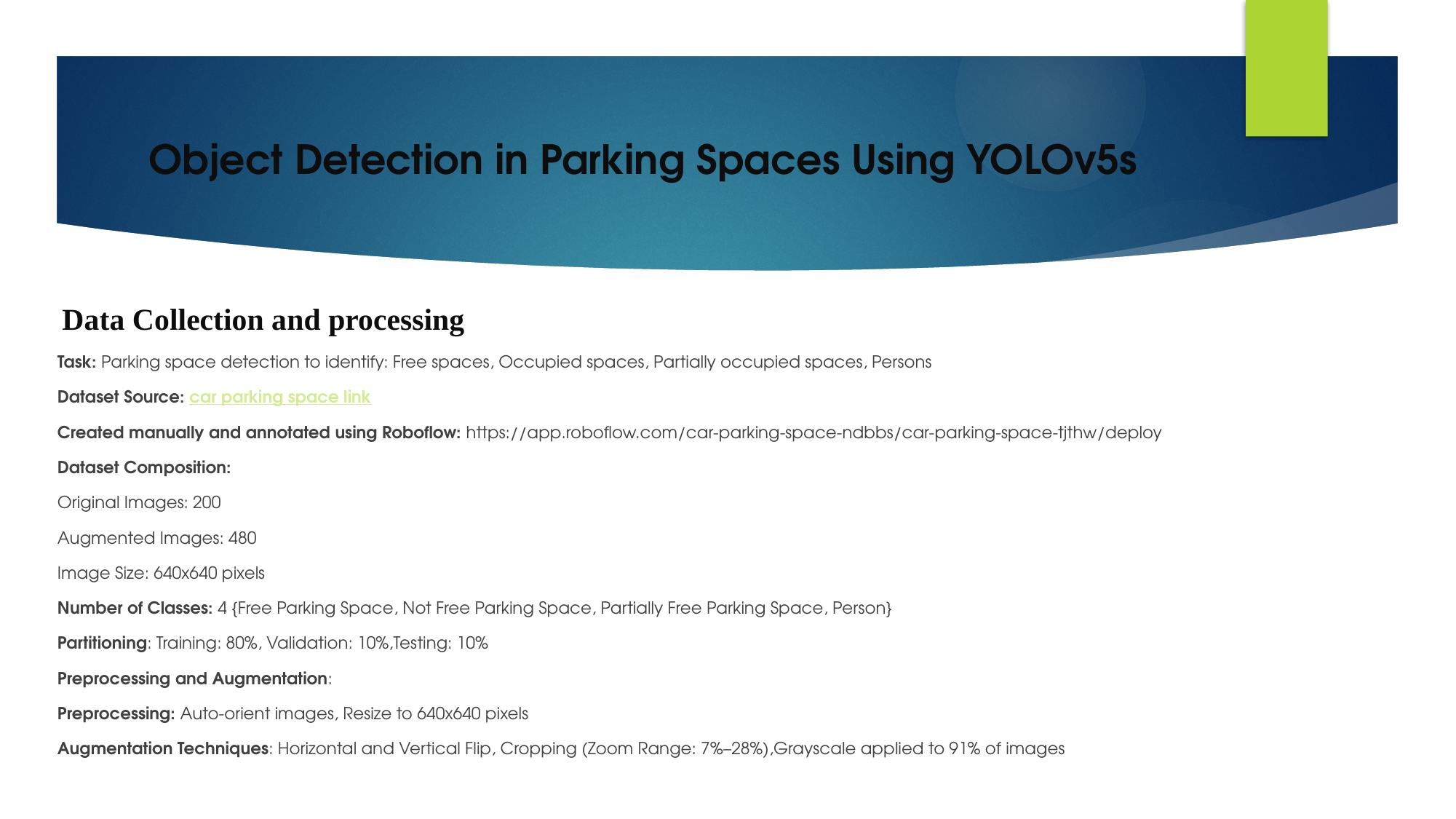

# Object Detection in Parking Spaces Using YOLOv5s
 Data Collection and processing
Task: Parking space detection to identify: Free spaces, Occupied spaces, Partially occupied spaces, Persons
Dataset Source: car parking space link
Created manually and annotated using Roboflow: https://app.roboflow.com/car-parking-space-ndbbs/car-parking-space-tjthw/deploy
Dataset Composition:
Original Images: 200
Augmented Images: 480
Image Size: 640x640 pixels
Number of Classes: 4 {Free Parking Space, Not Free Parking Space, Partially Free Parking Space, Person}
Partitioning: Training: 80%, Validation: 10%,Testing: 10%
Preprocessing and Augmentation:
Preprocessing: Auto-orient images, Resize to 640x640 pixels
Augmentation Techniques: Horizontal and Vertical Flip, Cropping (Zoom Range: 7%–28%),Grayscale applied to 91% of images